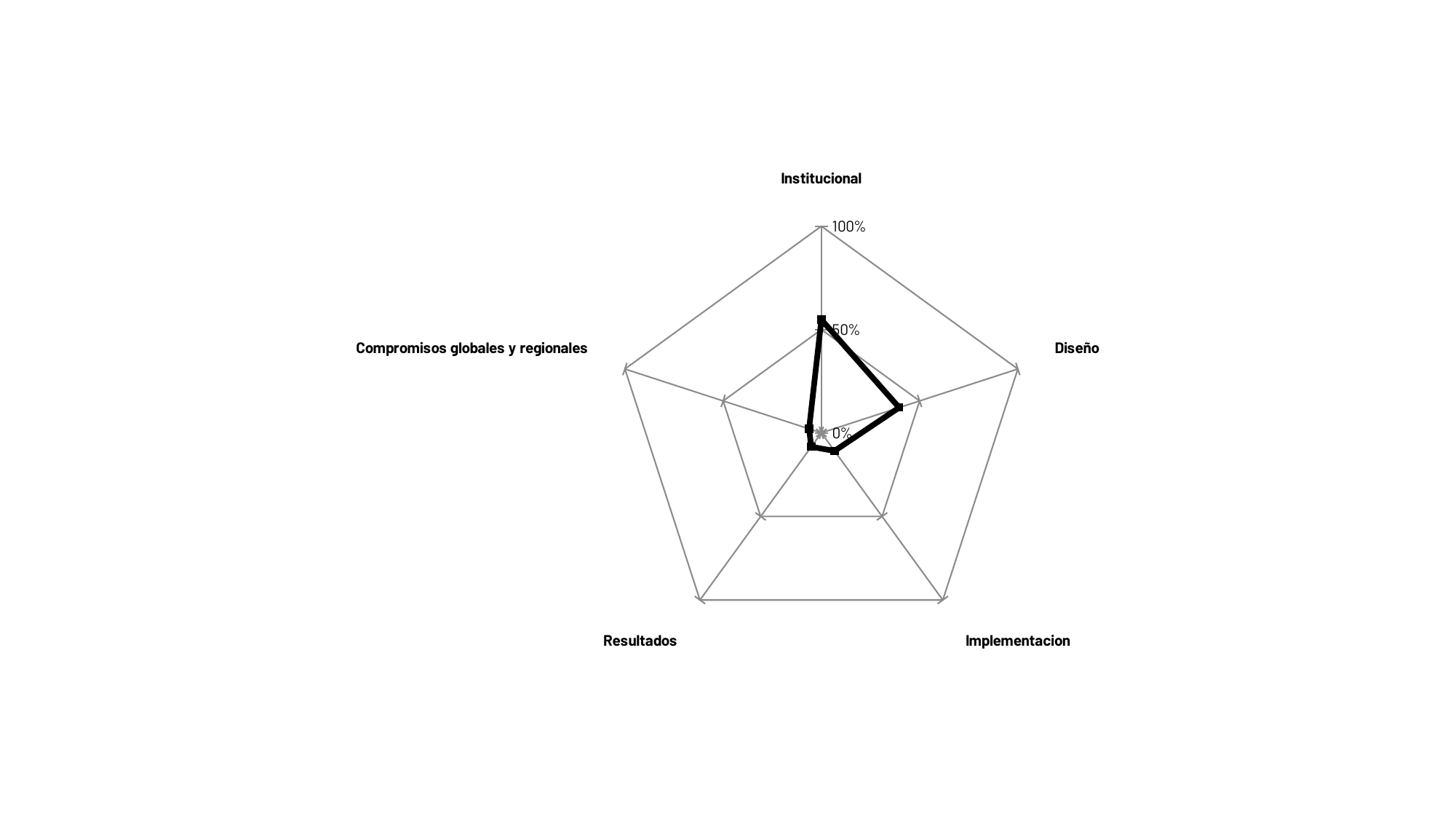

### Chart

| Category |  |
|---|---|
| Institucional | 0.5476190476190477 |
| Diseño | 0.3958333333333333 |
| Implementacion | 0.10833333333333334 |
| Resultados | 0.08333333333333333 |
| Compromisos globales y regionales | 0.0625 |